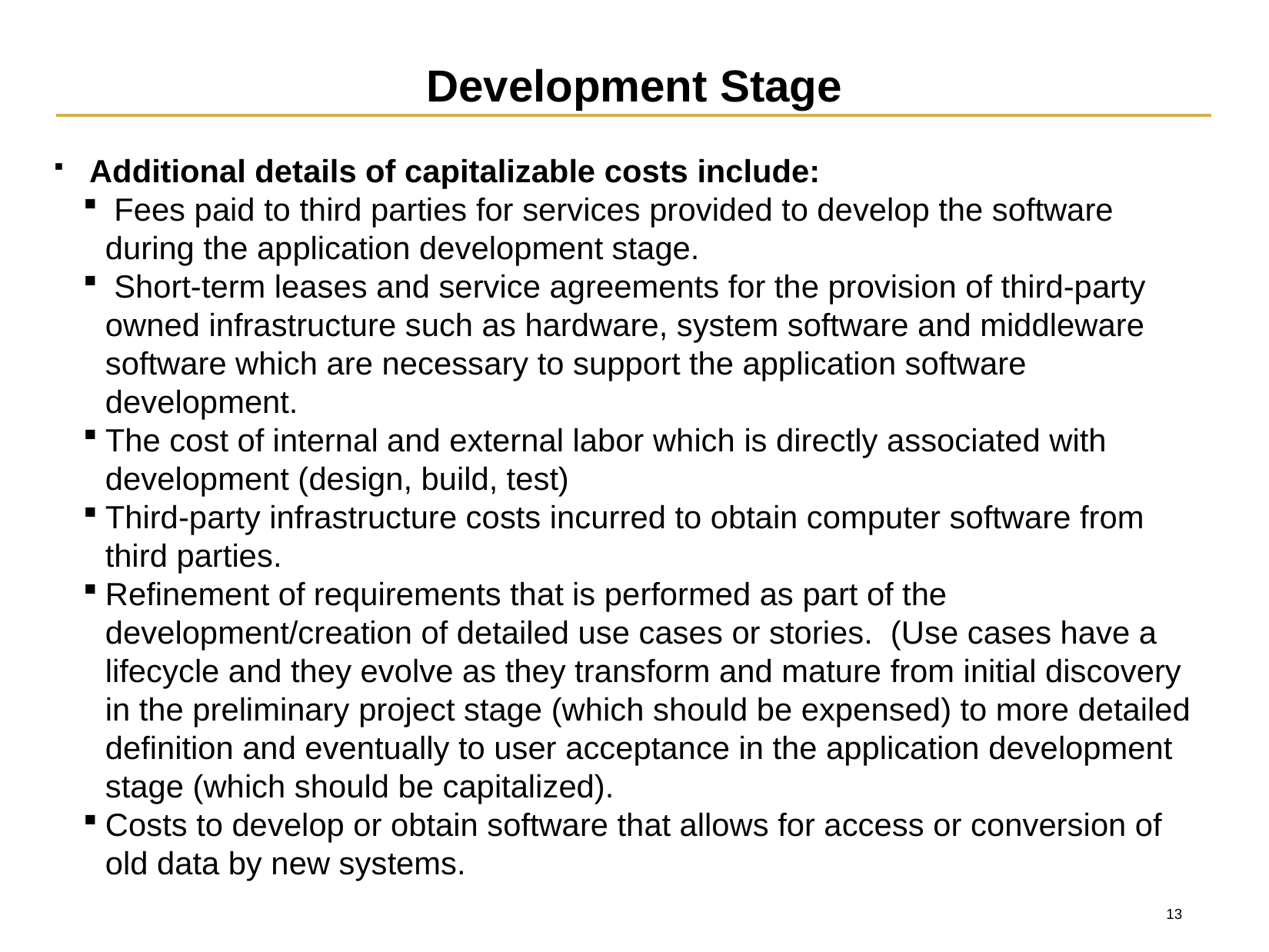

# Development Stage
 Additional details of capitalizable costs include:
 Fees paid to third parties for services provided to develop the software during the application development stage.
 Short-term leases and service agreements for the provision of third-party owned infrastructure such as hardware, system software and middleware software which are necessary to support the application software development.
The cost of internal and external labor which is directly associated with development (design, build, test)
Third-party infrastructure costs incurred to obtain computer software from third parties.
Refinement of requirements that is performed as part of the development/creation of detailed use cases or stories.  (Use cases have a lifecycle and they evolve as they transform and mature from initial discovery in the preliminary project stage (which should be expensed) to more detailed definition and eventually to user acceptance in the application development stage (which should be capitalized).
Costs to develop or obtain software that allows for access or conversion of old data by new systems.
13